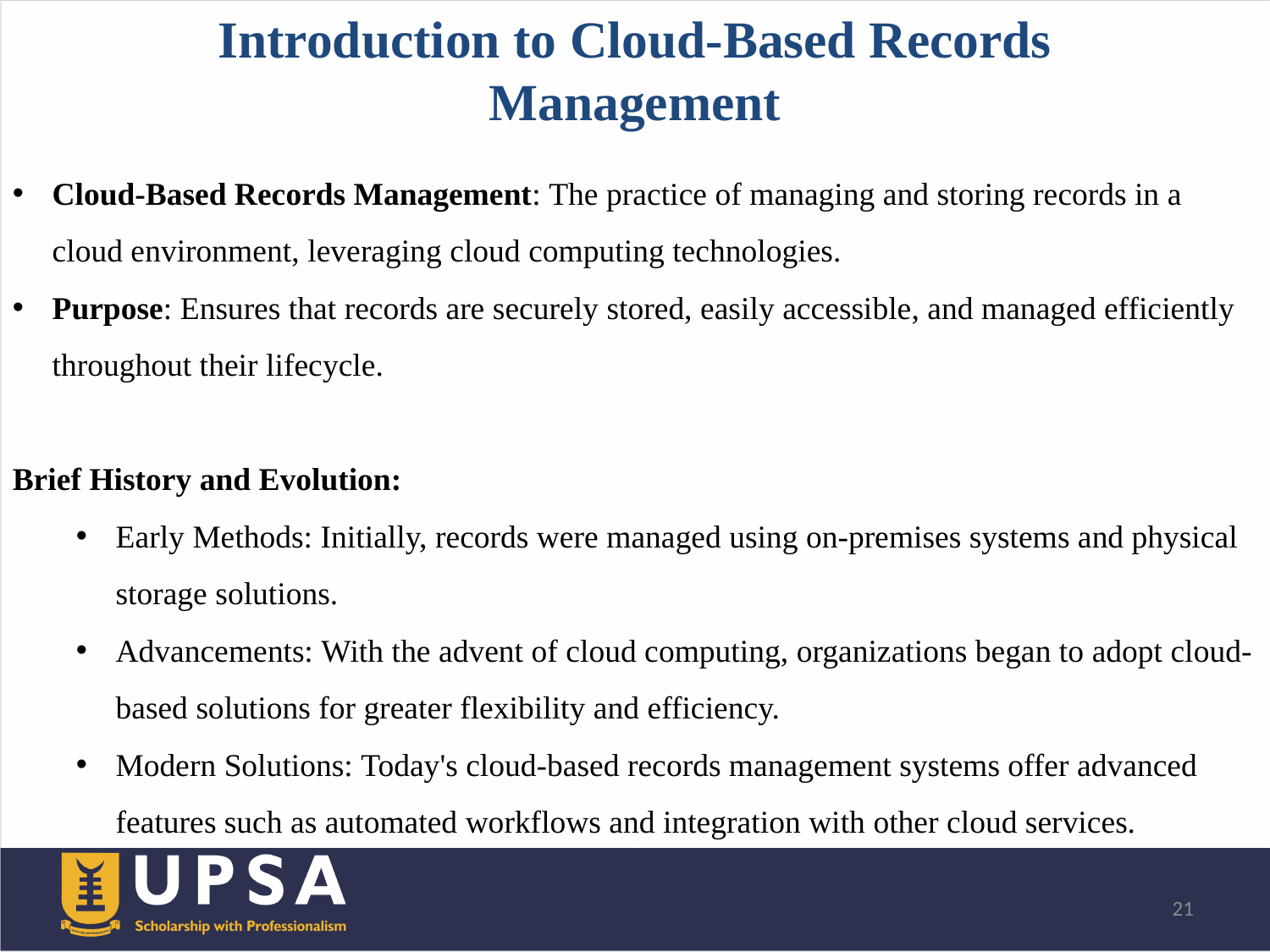

# Introduction to Cloud-Based Records Management
Cloud-Based Records Management: The practice of managing and storing records in a cloud environment, leveraging cloud computing technologies.
Purpose: Ensures that records are securely stored, easily accessible, and managed efficiently throughout their lifecycle.

Brief History and Evolution:
Early Methods: Initially, records were managed using on-premises systems and physical storage solutions.
Advancements: With the advent of cloud computing, organizations began to adopt cloud-based solutions for greater flexibility and efficiency.
Modern Solutions: Today's cloud-based records management systems offer advanced features such as automated workflows and integration with other cloud services.
21